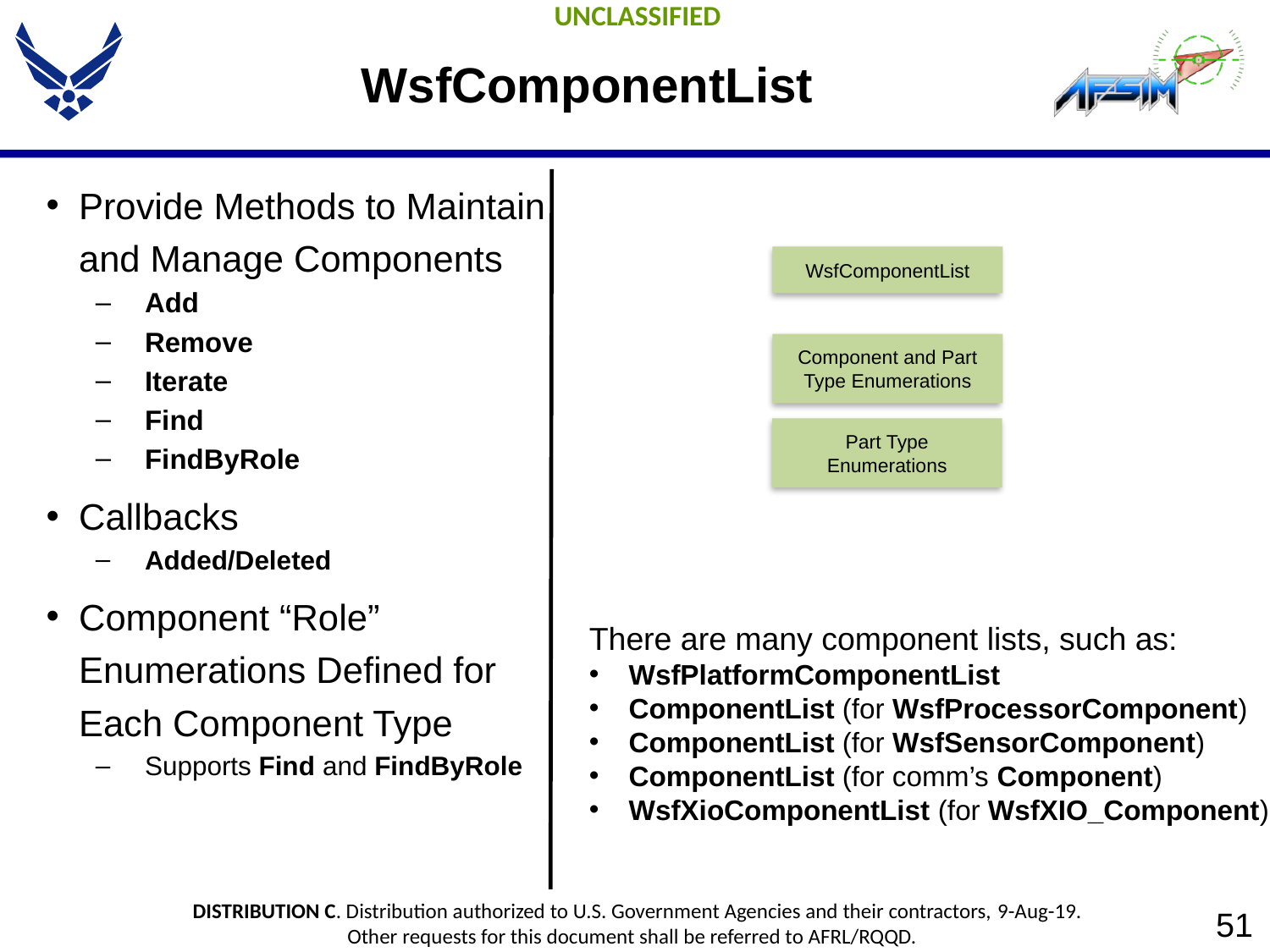

# WsfComponentList
Provide Methods to Maintain and Manage Components
Add
Remove
Iterate
Find
FindByRole
Callbacks
Added/Deleted
Component “Role” Enumerations Defined for Each Component Type
Supports Find and FindByRole

WsfComponentList
Component and Part Type Enumerations
Part Type Enumerations
There are many component lists, such as:
WsfPlatformComponentList
ComponentList (for WsfProcessorComponent)
ComponentList (for WsfSensorComponent)
ComponentList (for comm’s Component)
WsfXioComponentList (for WsfXIO_Component)